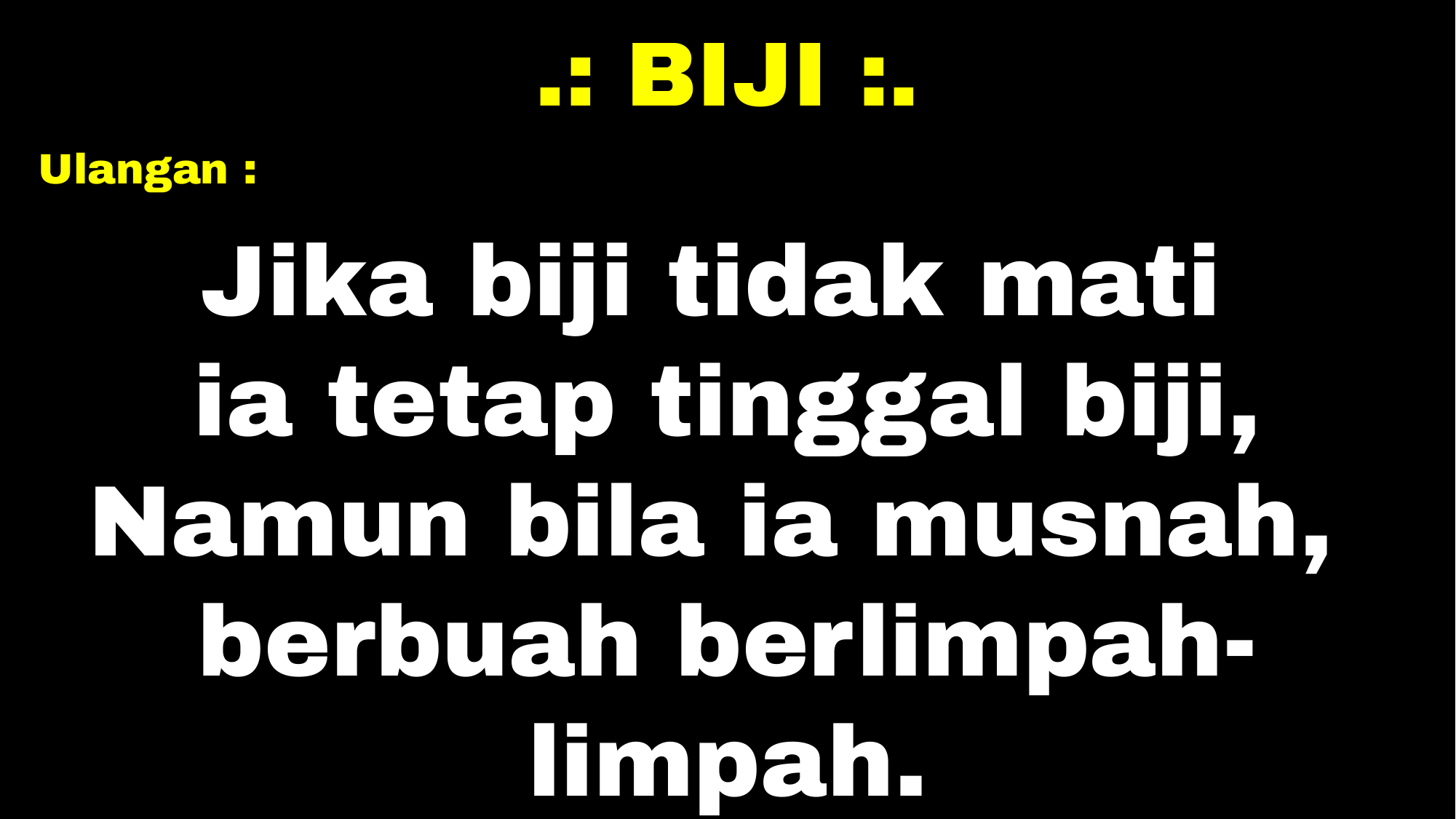

# .: BIJI :.
Ulangan :
Jika biji tidak mati
ia tetap tinggal biji,
Namun bila ia musnah,
berbuah berlimpah-limpah.